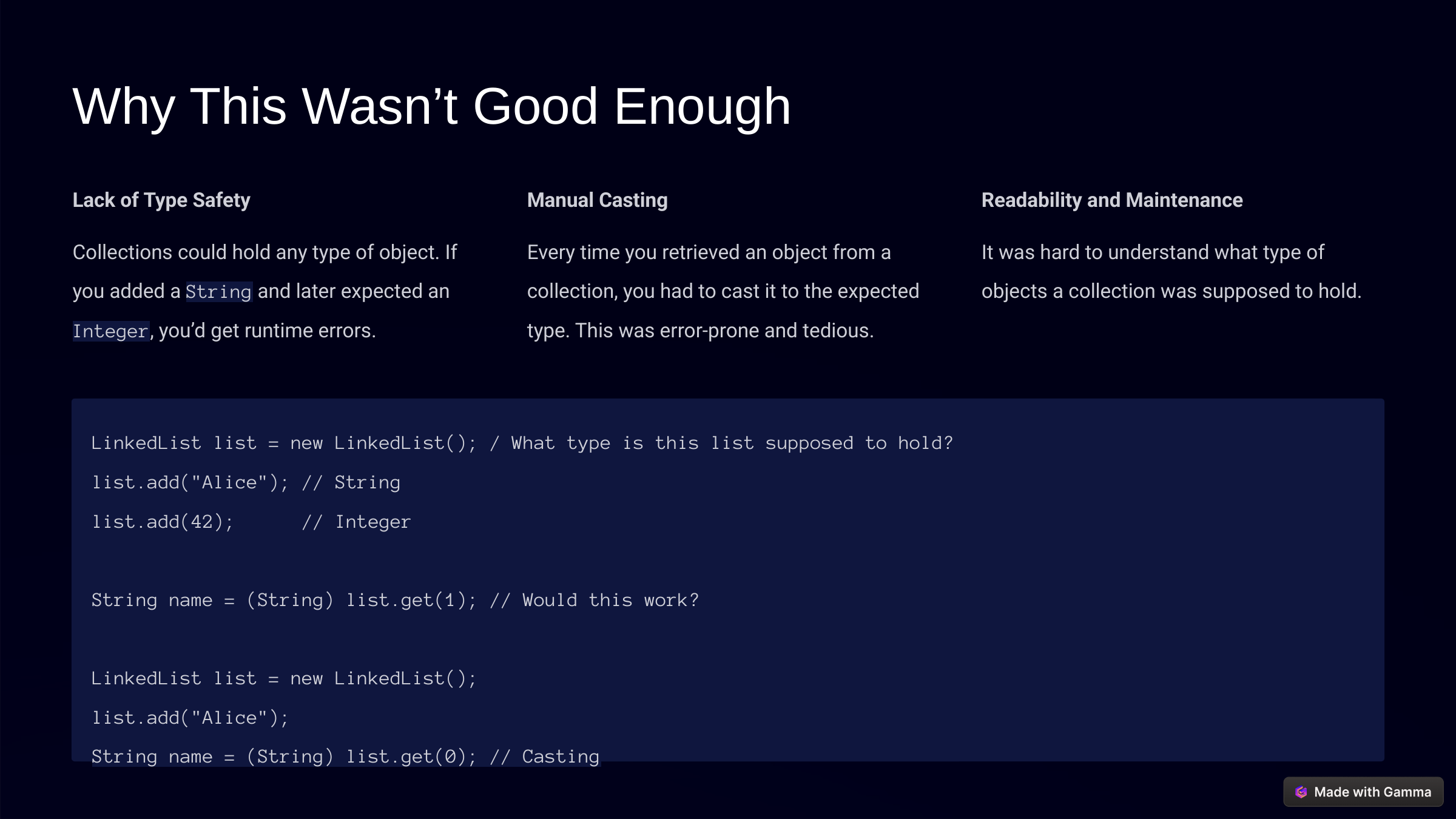

Why This Wasn’t Good Enough
Lack of Type Safety
Manual Casting
Readability and Maintenance
Collections could hold any type of object. If you added a String and later expected an Integer, you’d get runtime errors.
Every time you retrieved an object from a collection, you had to cast it to the expected type. This was error-prone and tedious.
It was hard to understand what type of objects a collection was supposed to hold.

LinkedList list = new LinkedList(); / What type is this list supposed to hold?
list.add("Alice"); // String
list.add(42);      // Integer

String name = (String) list.get(1); // Would this work?

LinkedList list = new LinkedList();
list.add("Alice");
String name = (String) list.get(0); // Casting